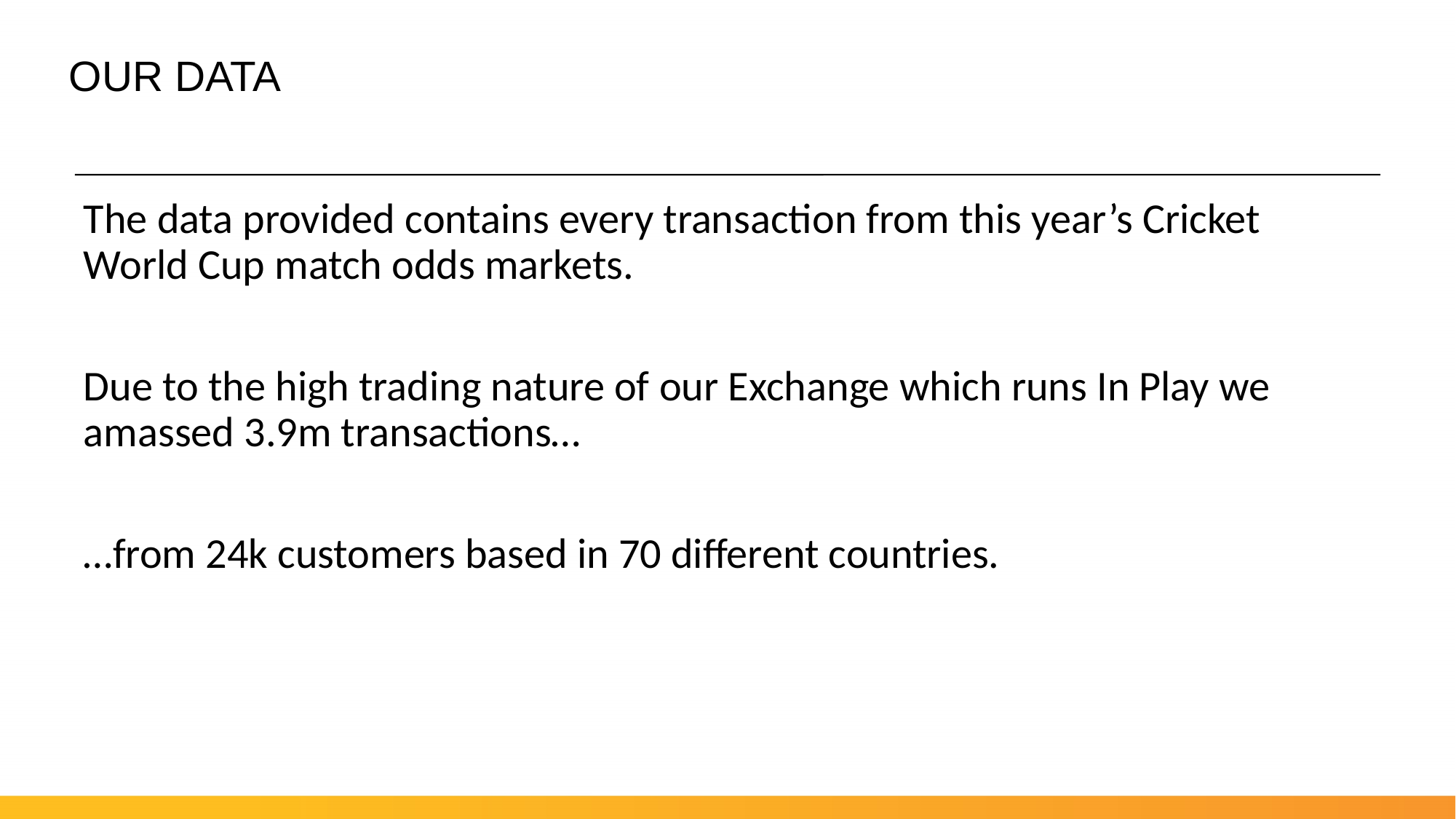

Our Data

The data provided contains every transaction from this year’s Cricket World Cup match odds markets.

Due to the high trading nature of our Exchange which runs In Play we amassed 3.9m transactions…

…from 24k customers based in 70 different countries.